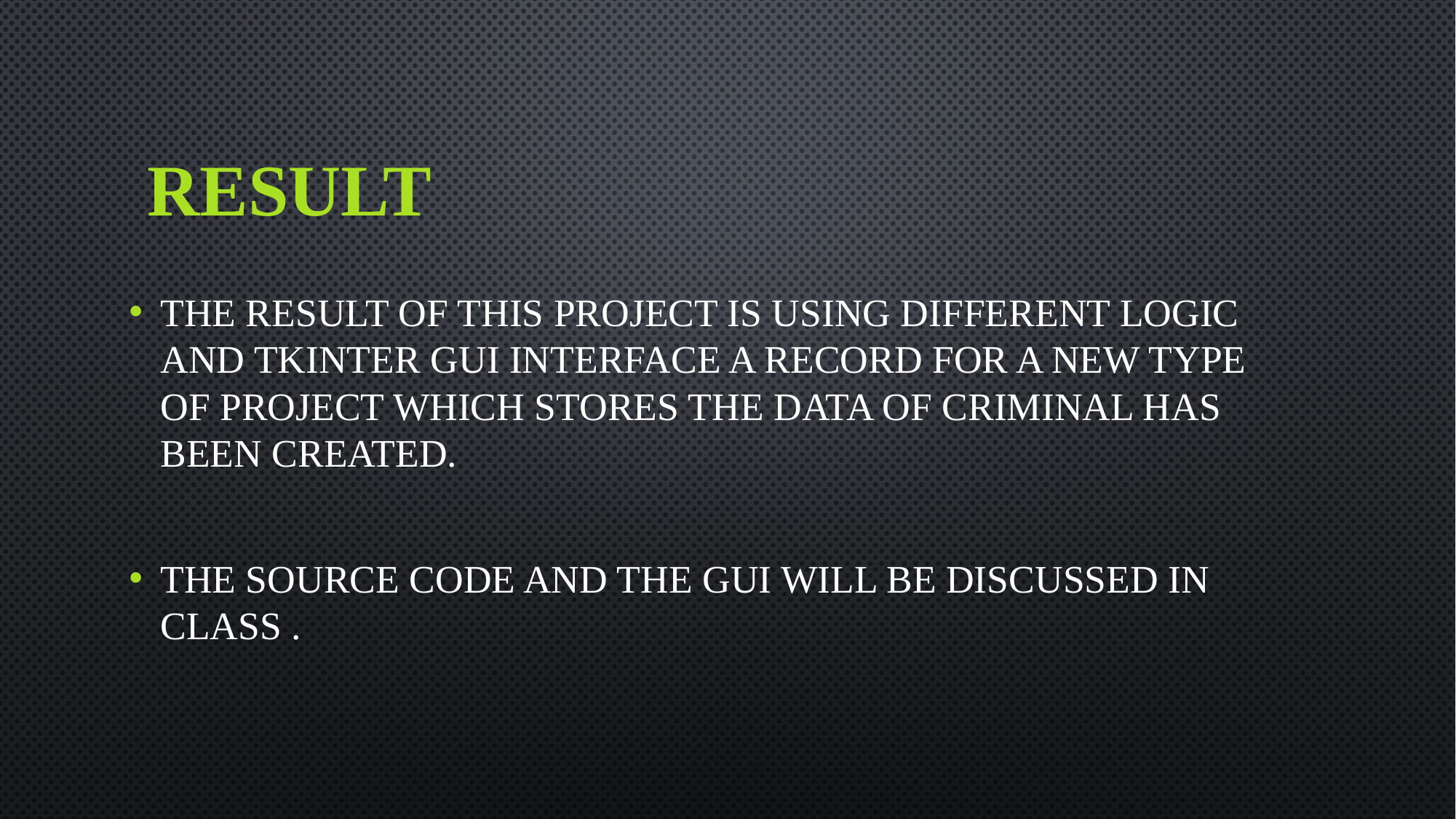

# RESULT
The result of this project is using different logic and tkinter Gui interface a record for a new type of project which stores the data of criminal has been created.

The source code and the Gui will be discussed in class .